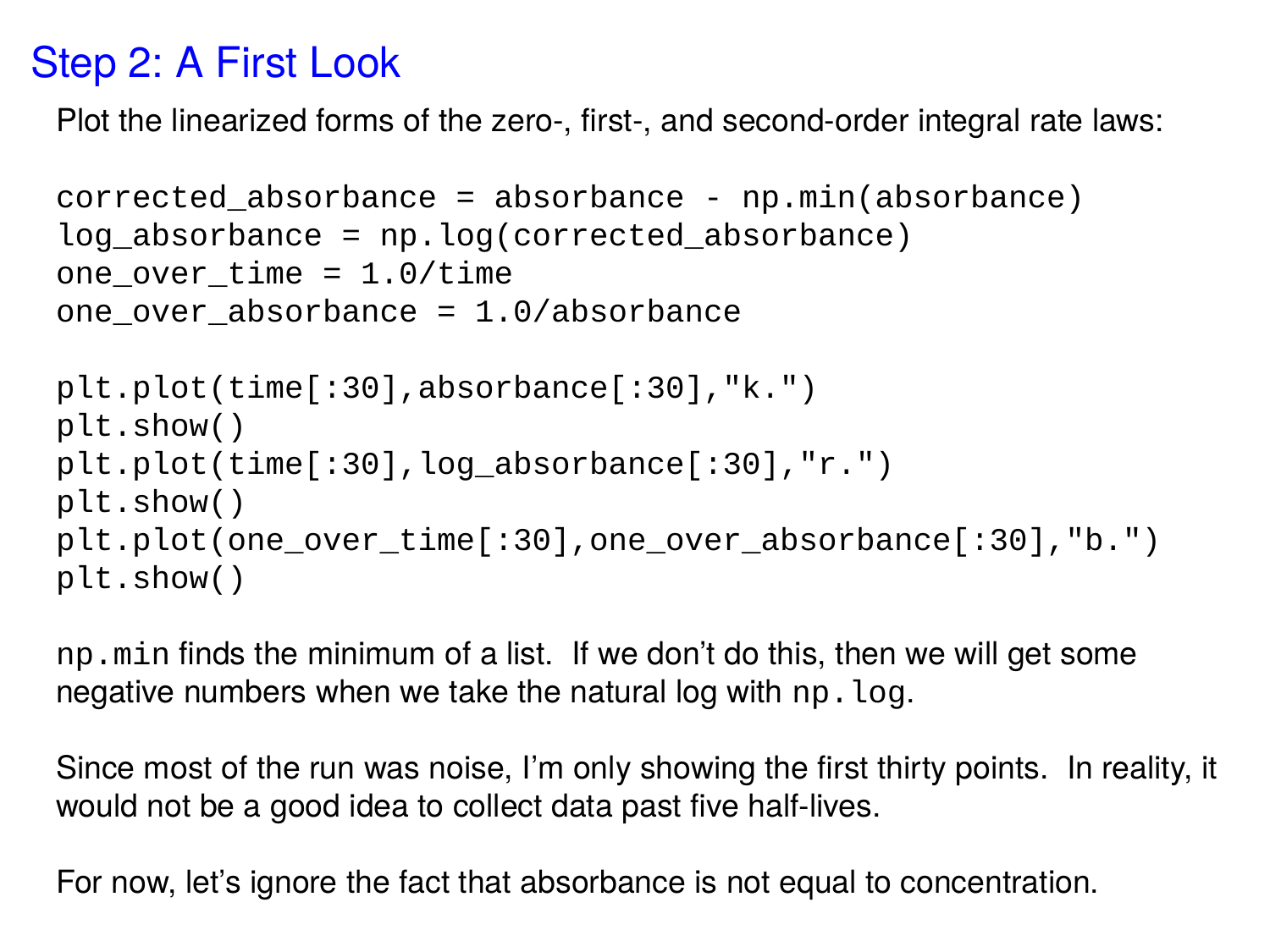

Step 2: A First Look
Plot the linearized forms of the zero-, first-, and second-order integral rate laws:

corrected_absorbance = absorbance - np.min(absorbance)
log_absorbance = np.log(corrected_absorbance)
one_over_time = 1.0/time
one_over_absorbance = 1.0/absorbance

plt.plot(time[:30],absorbance[:30],"k.")
plt.show()
plt.plot(time[:30],log_absorbance[:30],"r.")
plt.show()
plt.plot(one_over_time[:30],one_over_absorbance[:30],"b.")
plt.show()

np.min finds the minimum of a list.  If we don’t do this, then we will get some negative numbers when we take the natural log with np.log.

Since most of the run was noise, I’m only showing the first thirty points.  In reality, it would not be a good idea to collect data past five half-lives.

For now, let’s ignore the fact that absorbance is not equal to concentration.